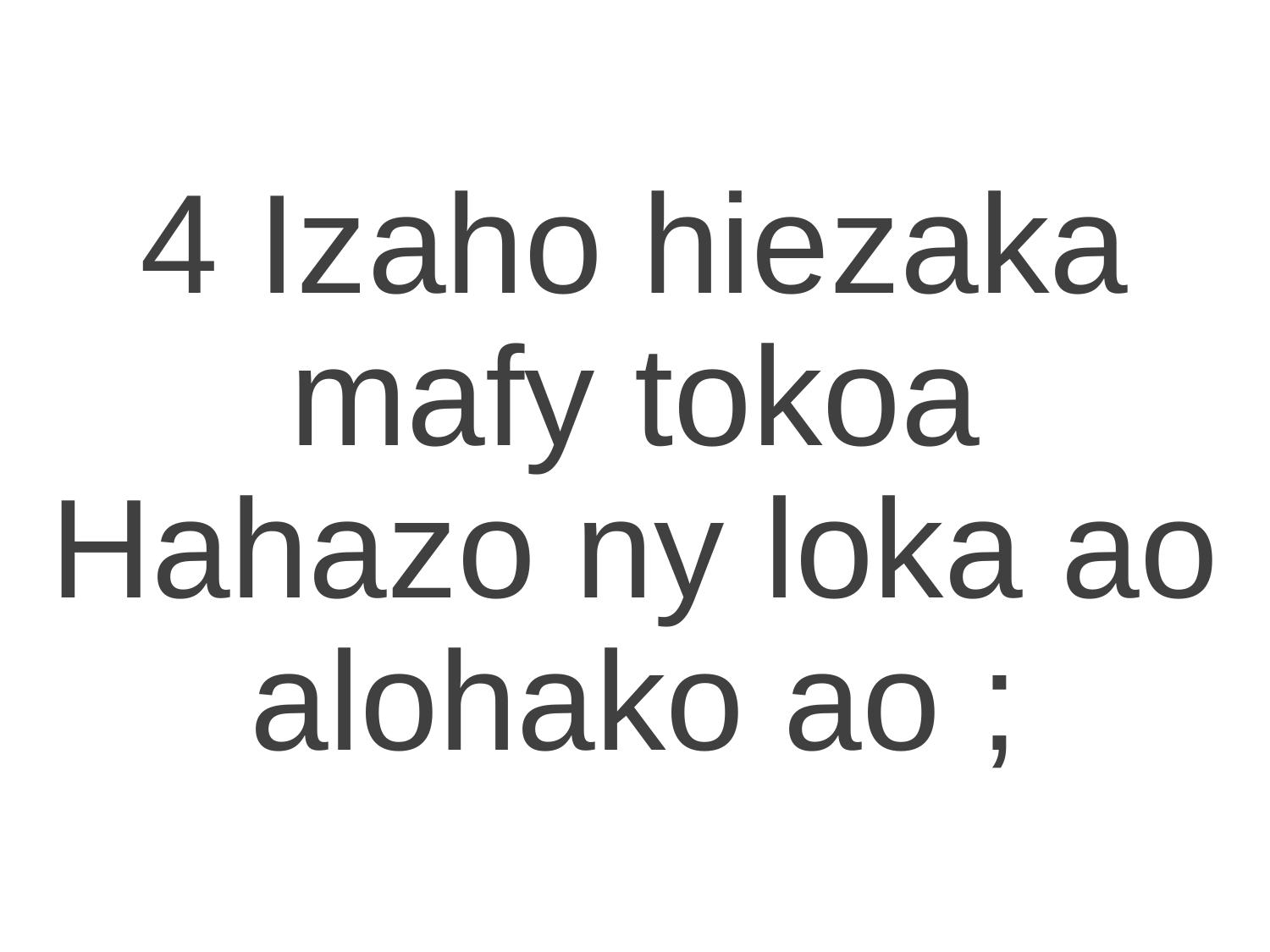

4 Izaho hiezaka mafy tokoa
Hahazo ny loka ao alohako ao ;